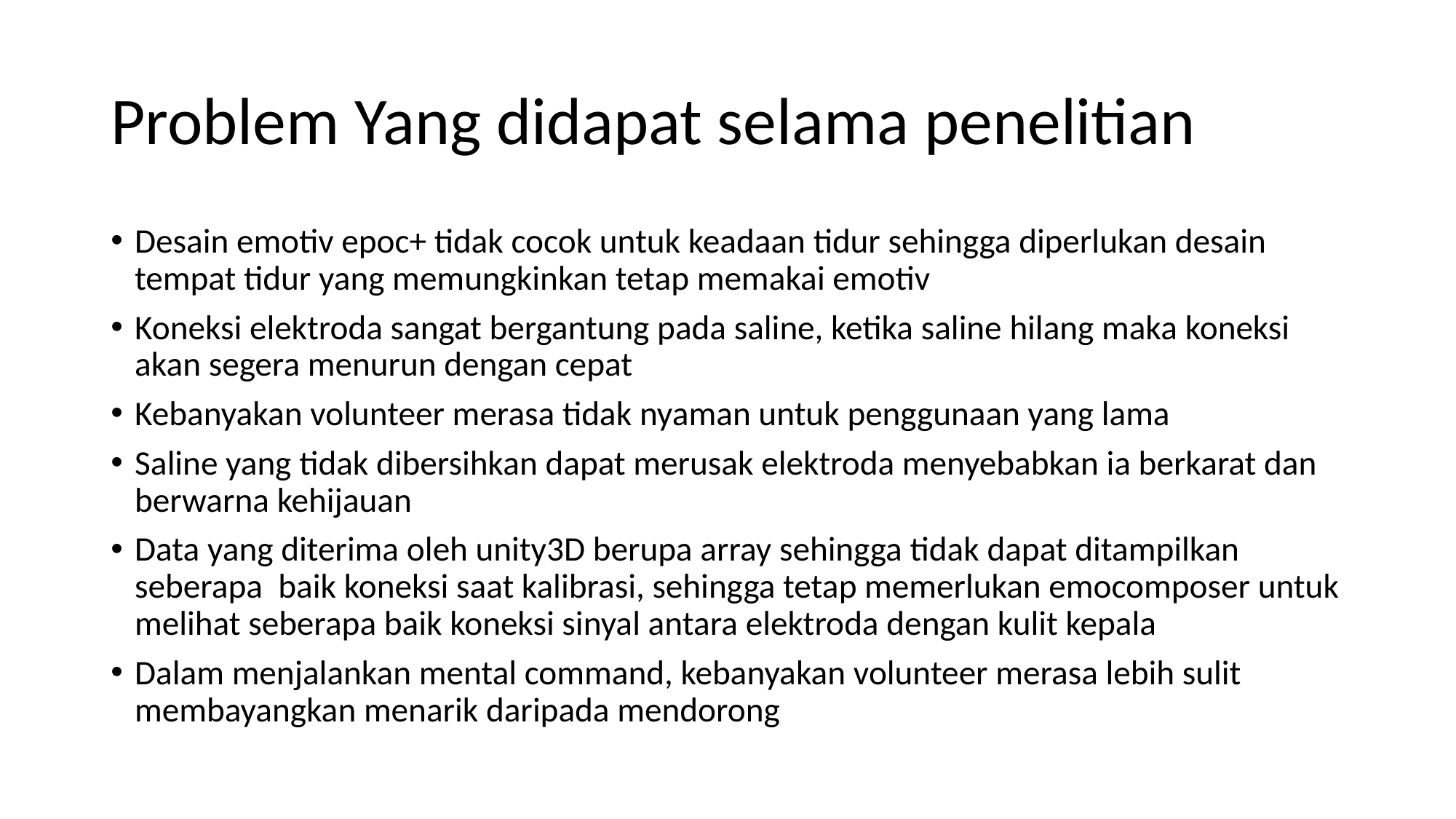

# Problem Yang didapat selama penelitian
Desain emotiv epoc+ tidak cocok untuk keadaan tidur sehingga diperlukan desain tempat tidur yang memungkinkan tetap memakai emotiv
Koneksi elektroda sangat bergantung pada saline, ketika saline hilang maka koneksi akan segera menurun dengan cepat
Kebanyakan volunteer merasa tidak nyaman untuk penggunaan yang lama
Saline yang tidak dibersihkan dapat merusak elektroda menyebabkan ia berkarat dan berwarna kehijauan
Data yang diterima oleh unity3D berupa array sehingga tidak dapat ditampilkan seberapa  baik koneksi saat kalibrasi, sehingga tetap memerlukan emocomposer untuk melihat seberapa baik koneksi sinyal antara elektroda dengan kulit kepala
Dalam menjalankan mental command, kebanyakan volunteer merasa lebih sulit membayangkan menarik daripada mendorong